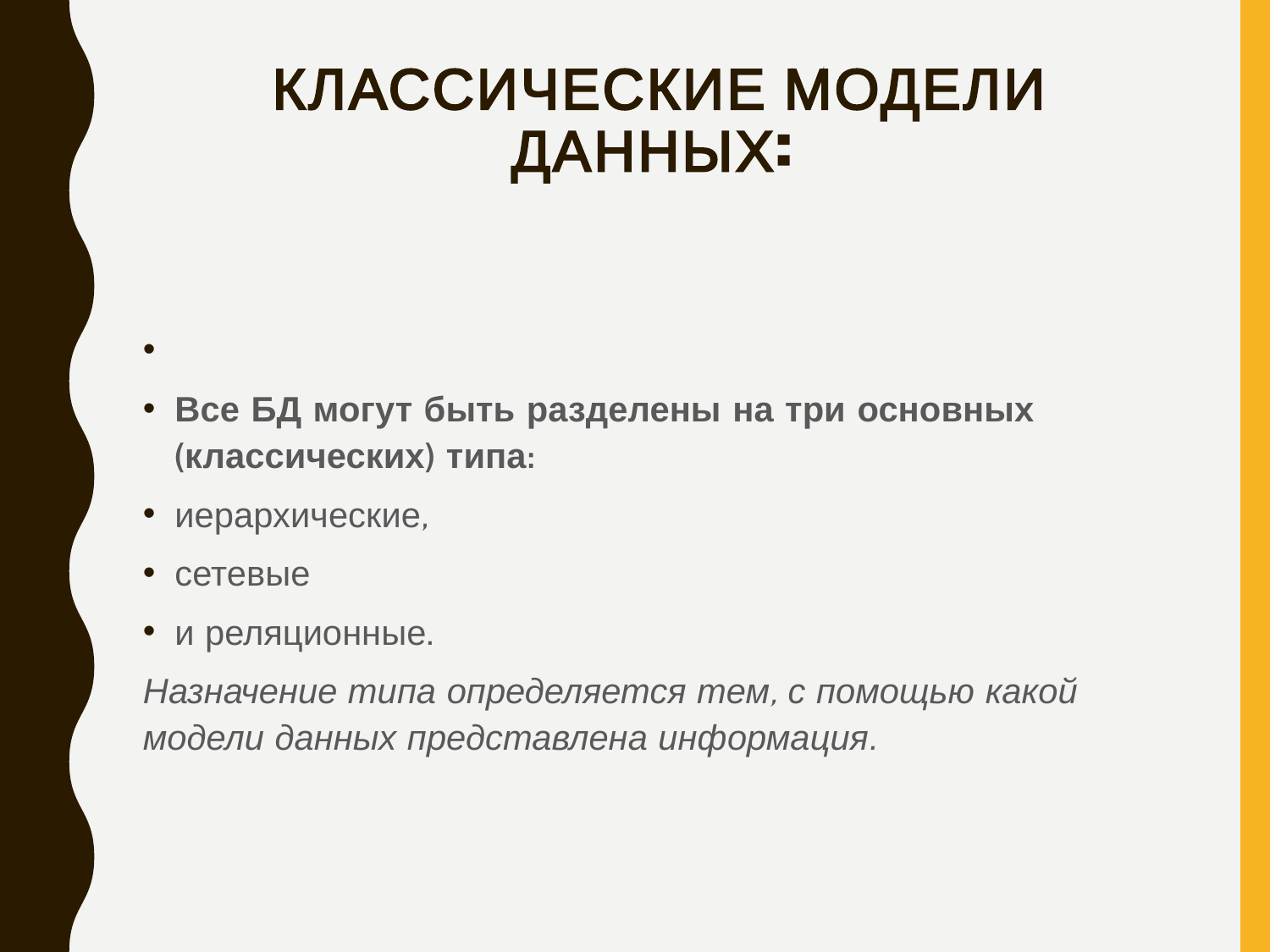

# Классические модели данных:

Все БД могут быть разделены на три основных (классических) типа:
иерархические,
сетевые
и реляционные.
Назначение типа определяется тем, с помощью какой модели данных представлена информация.